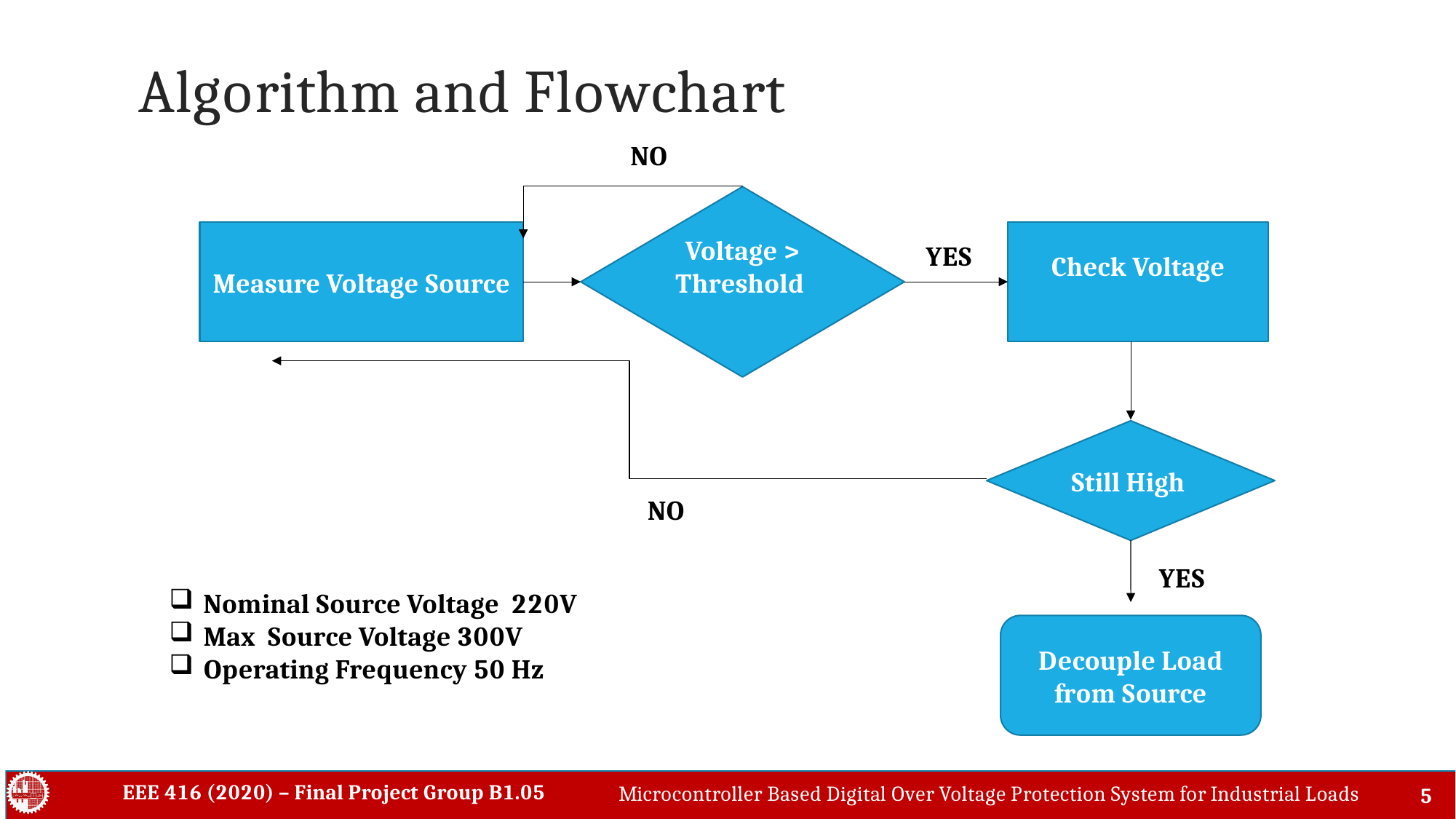

Algorithm and Flowchart
NO
Voltage > Threshold
Check Voltage

Measure Voltage Source
YES
Still High
NO
YES
Nominal Source Voltage  220V
Max  Source Voltage 300V
Operating Frequency 50 Hz

Decouple Load from Source
EEE 416 (2020) – Final Project Group B1.05
Microcontroller Based Digital Over Voltage Protection System for Industrial Loads
5